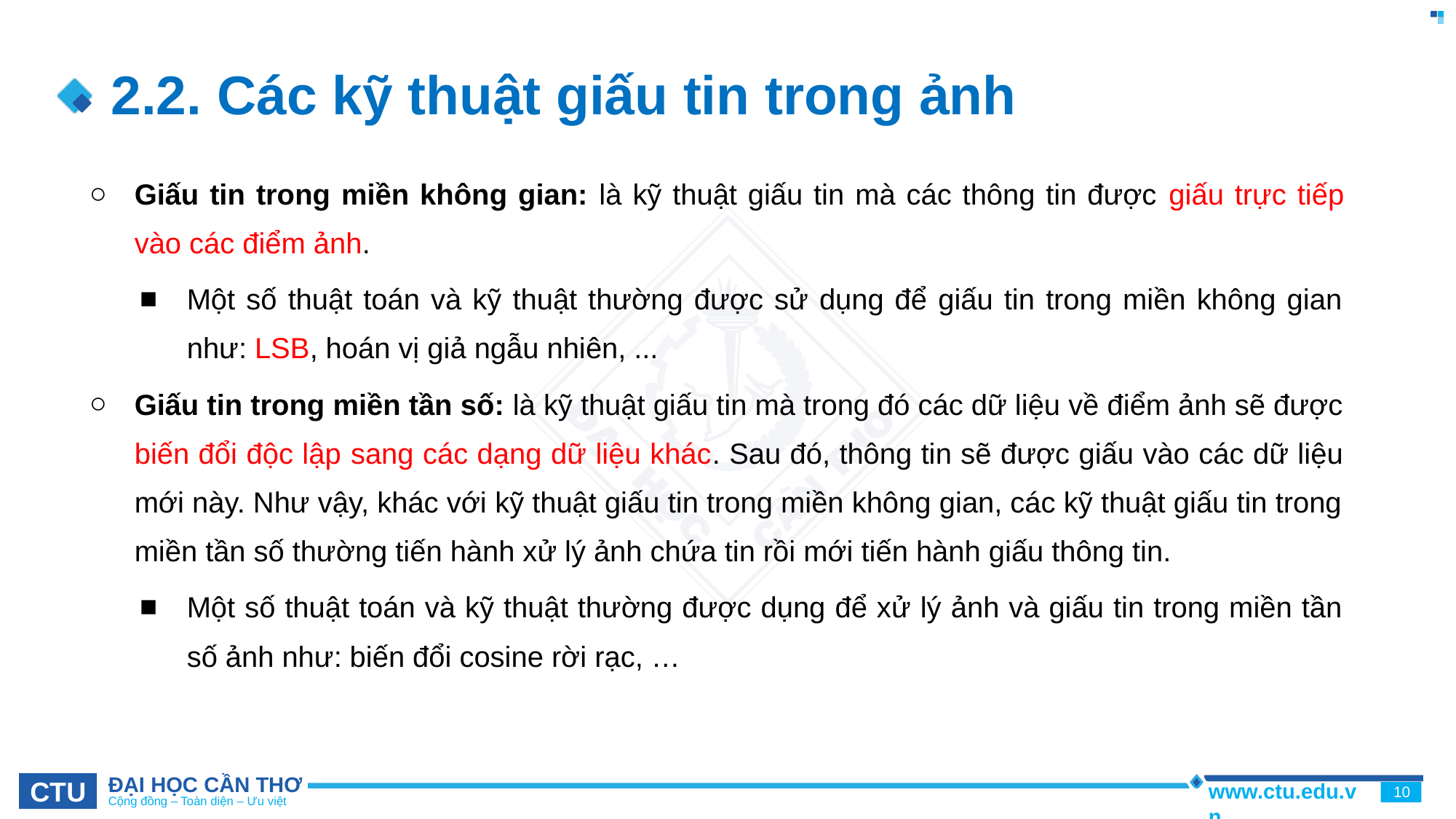

# 2.2. Các kỹ thuật giấu tin trong ảnh
Giấu tin trong miền không gian: là kỹ thuật giấu tin mà các thông tin được giấu trực tiếp vào các điểm ảnh.
Một số thuật toán và kỹ thuật thường được sử dụng để giấu tin trong miền không gian như: LSB, hoán vị giả ngẫu nhiên, ...
Giấu tin trong miền tần số: là kỹ thuật giấu tin mà trong đó các dữ liệu về điểm ảnh sẽ được biến đổi độc lập sang các dạng dữ liệu khác. Sau đó, thông tin sẽ được giấu vào các dữ liệu mới này. Như vậy, khác với kỹ thuật giấu tin trong miền không gian, các kỹ thuật giấu tin trong miền tần số thường tiến hành xử lý ảnh chứa tin rồi mới tiến hành giấu thông tin.
Một số thuật toán và kỹ thuật thường được dụng để xử lý ảnh và giấu tin trong miền tần số ảnh như: biến đổi cosine rời rạc, …